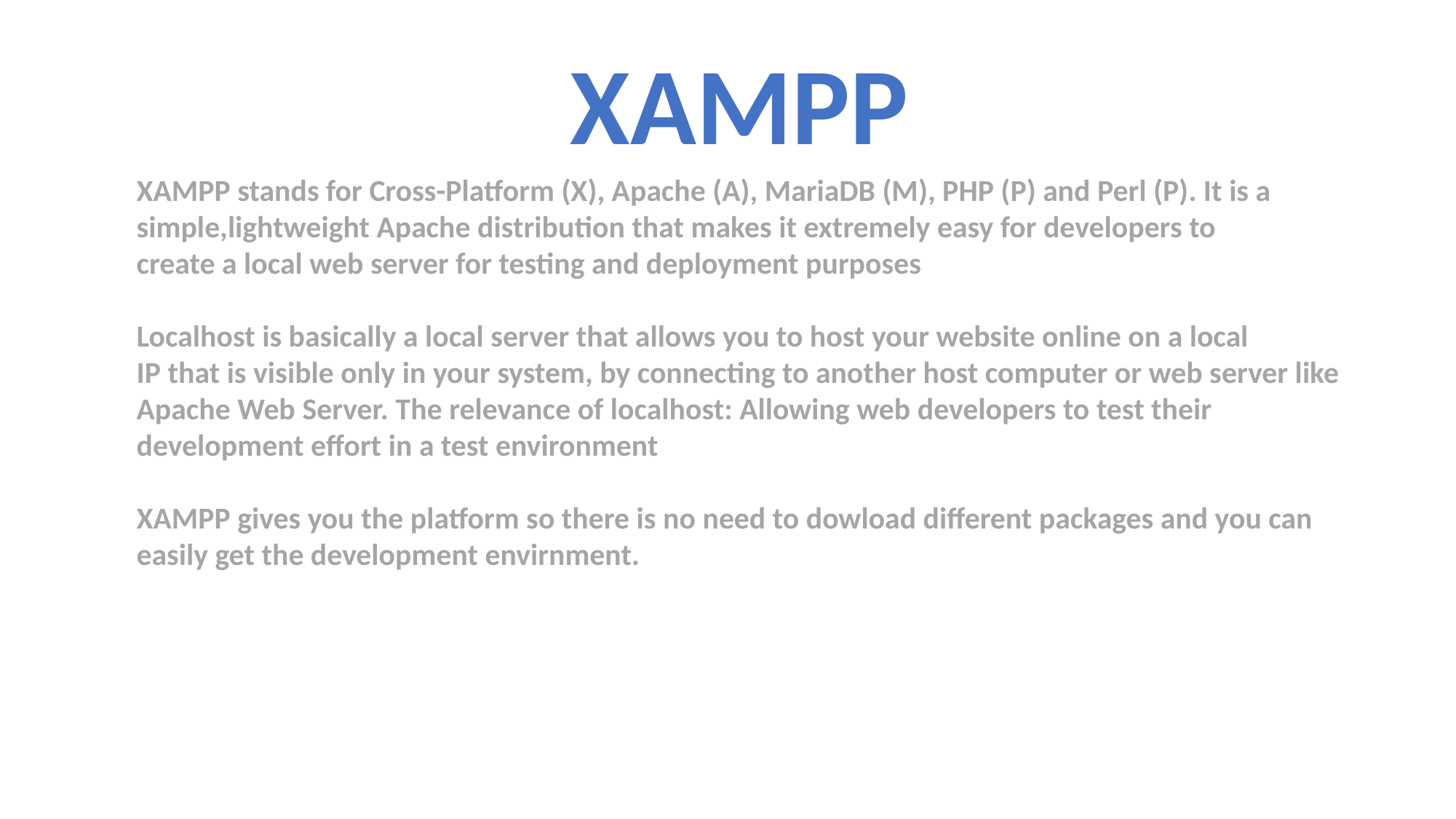

XAMPP

XAMPP stands for Cross-Platform (X), Apache (A), MariaDB (M), PHP (P) and Perl (P). It is a simple,lightweight Apache distribution that makes it extremely easy for developers to
create a local web server for testing and deployment purposes

Localhost is basically a local server that allows you to host your website online on a local               IP that is visible only in your system, by connecting to another host computer or web server like Apache Web Server. The relevance of localhost: Allowing web developers to test their development effort in a test environment

XAMPP gives you the platform so there is no need to dowload different packages and you can easily get the development envirnment.